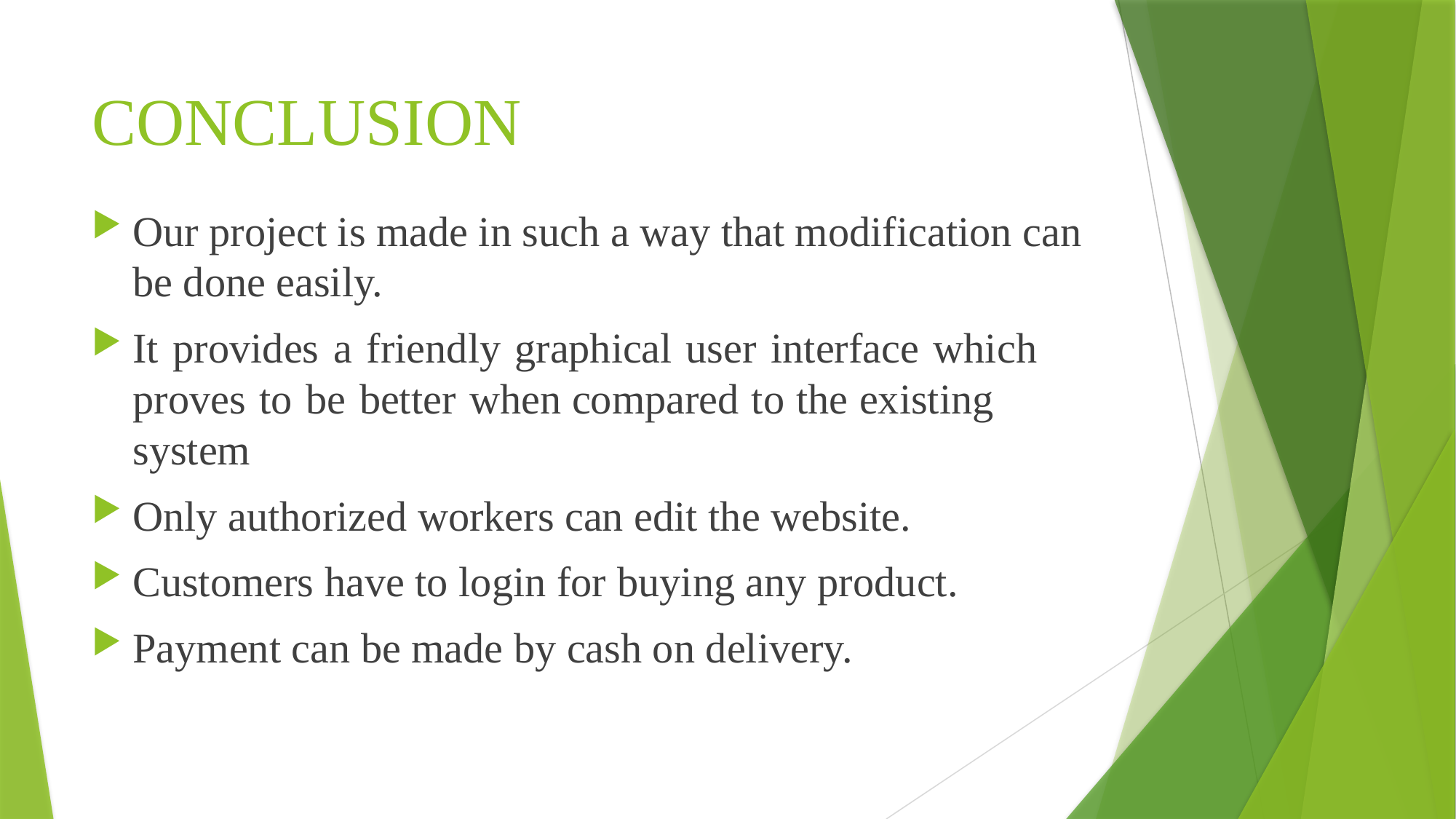

# CONCLUSION
Our project is made in such a way that modification can be done easily.
It provides a friendly graphical user interface which proves to be better when compared to the existing system
Only authorized workers can edit the website.
Customers have to login for buying any product.
Payment can be made by cash on delivery.